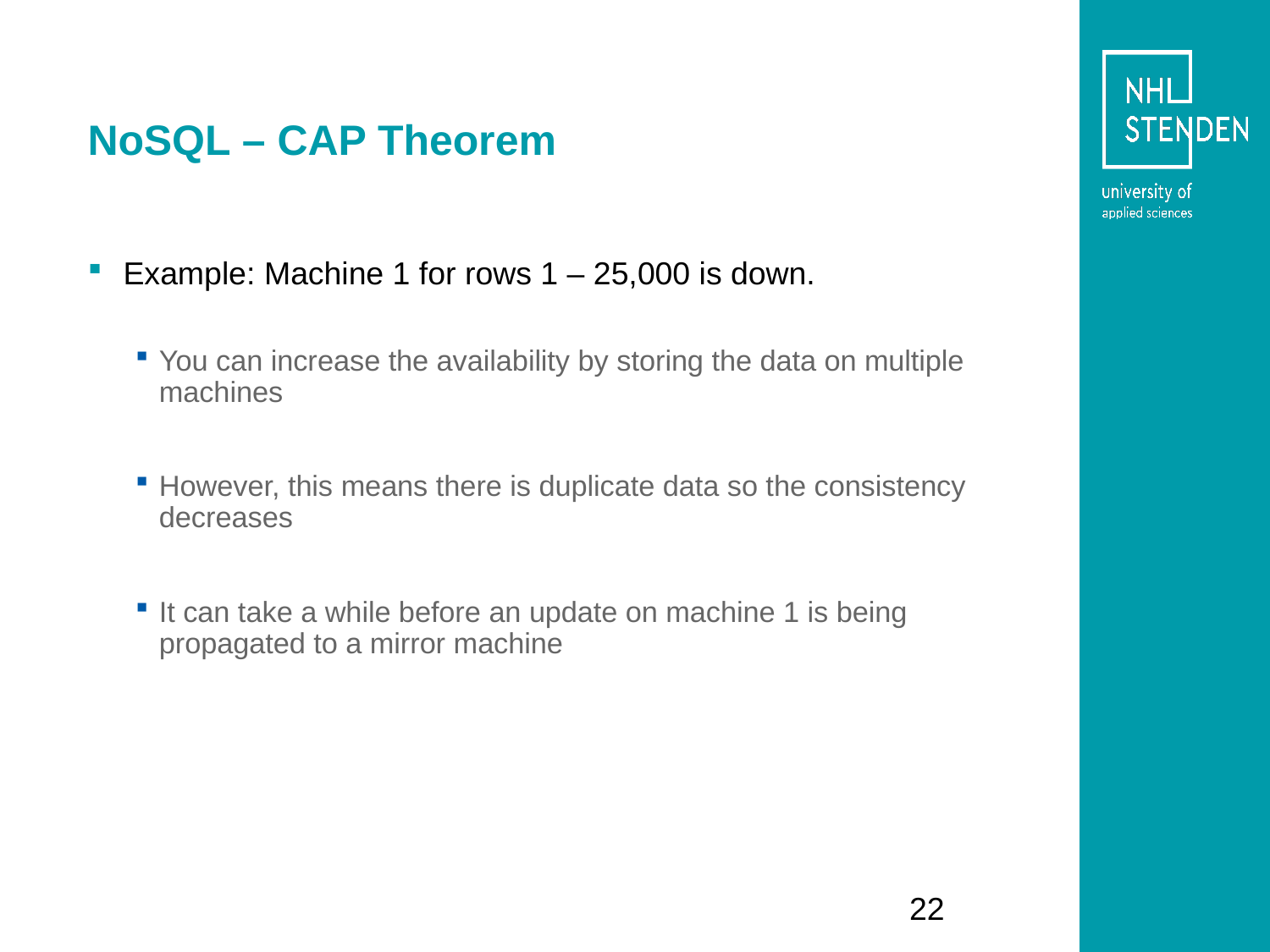

# NoSQL – CAP Theorem
Example: Machine 1 for rows 1 – 25,000 is down.

You can increase the availability by storing the data on multiple machines

However, this means there is duplicate data so the consistency decreases

It can take a while before an update on machine 1 is being propagated to a mirror machine
22